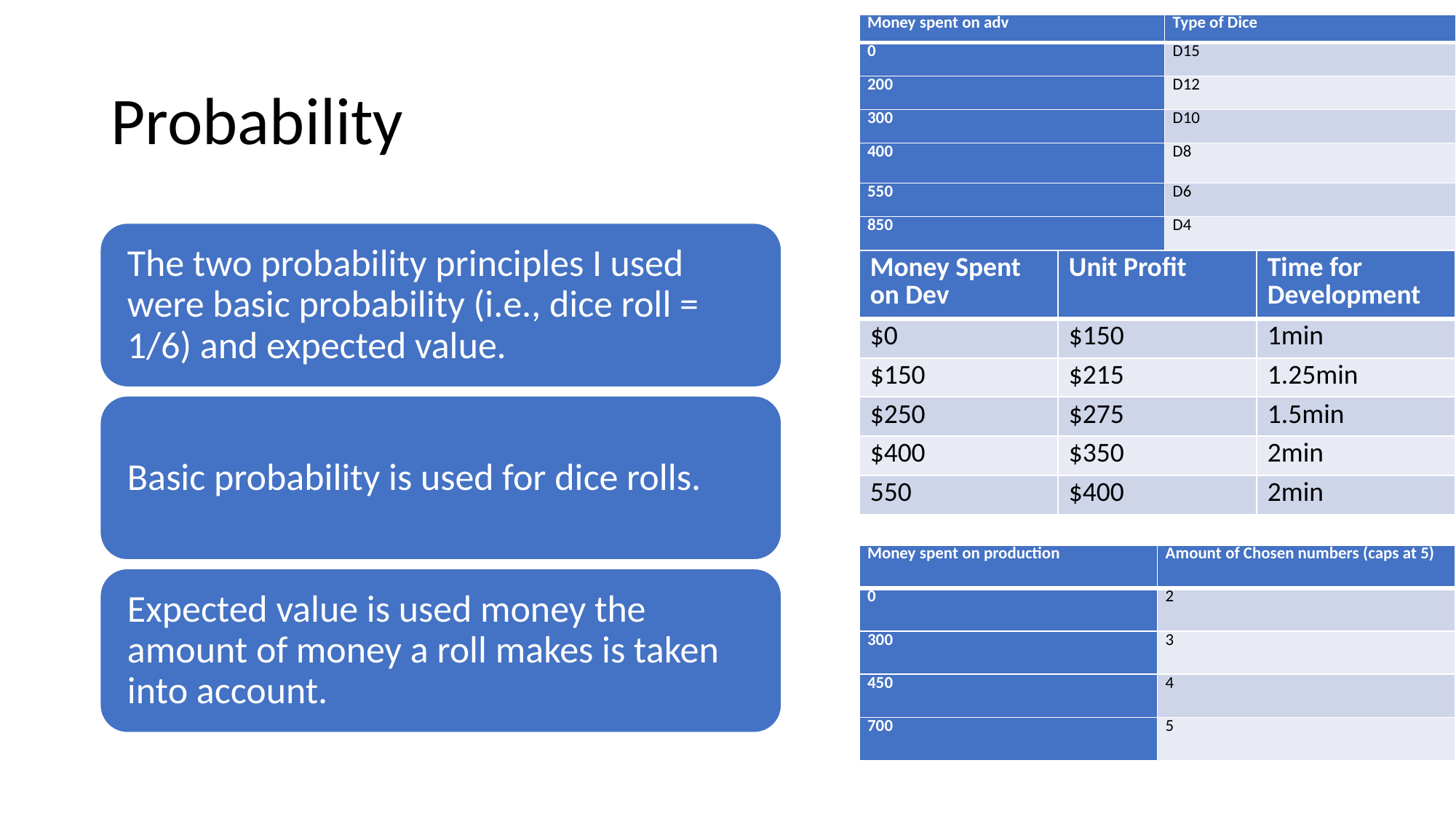

| Money spent on adv | Type of Dice |
| --- | --- |
| 0 | D15 |
| 200 | D12 |
| 300 | D10 |
| 400 | D8 |
| 550 | D6 |
| 850 | D4 |
# Probability
The two probability principles I used were basic probability (i.e., dice roll = 1/6) and expected value.
Basic probability is used for dice rolls.
Expected value is used money the amount of money a roll makes is taken into account.
| Money Spent on Dev | Unit Profit | Time for Development |
| --- | --- | --- |
| $0 | $150 | 1min |
| $150 | $215 | 1.25min |
| $250 | $275 | 1.5min |
| $400 | $350 | 2min |
| 550 | $400 | 2min |
| Money spent on production | Amount of Chosen numbers (caps at 5) |
| --- | --- |
| 0 | 2 |
| 300 | 3 |
| 450 | 4 |
| 700 | 5 |